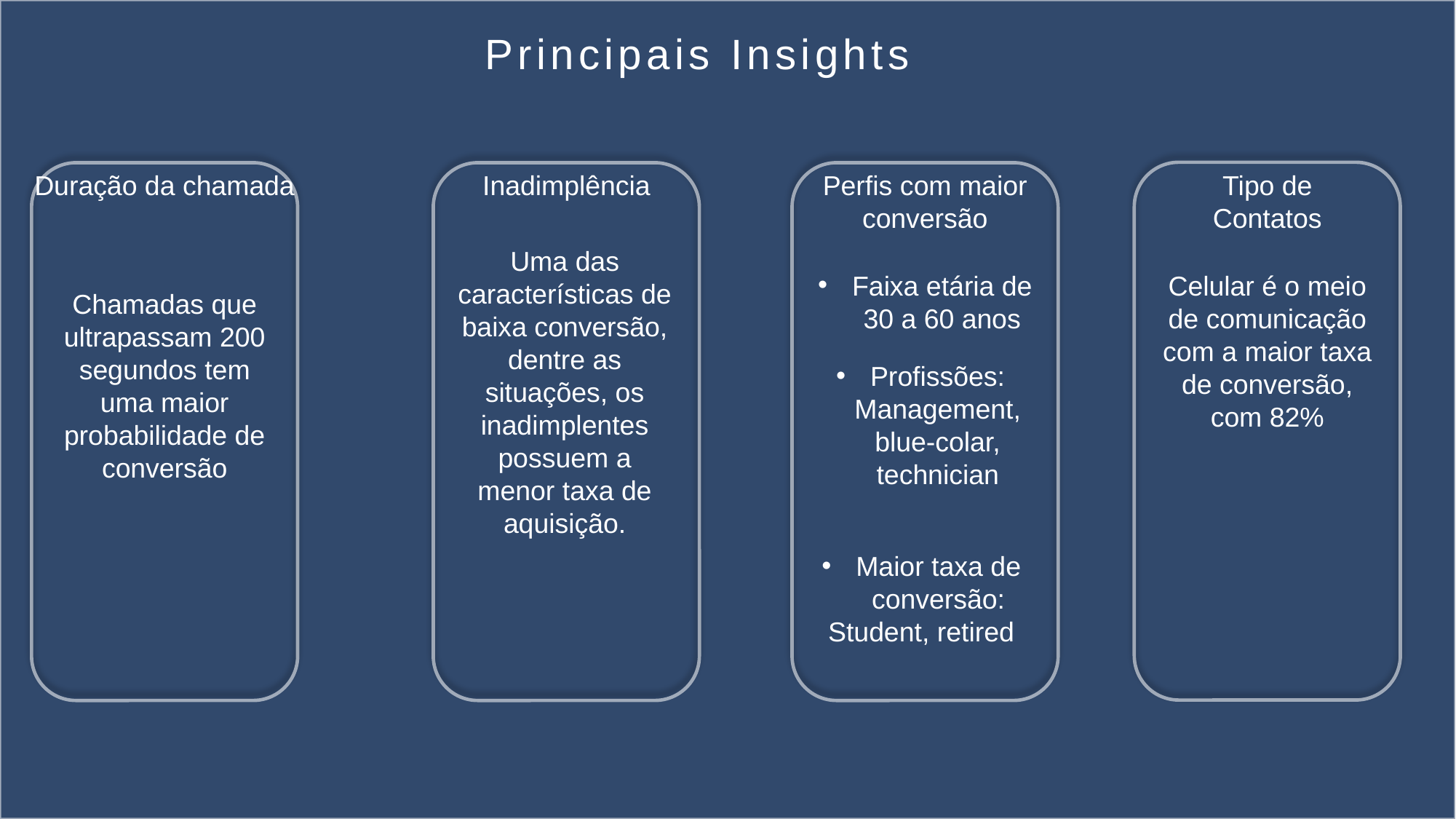

Principais Insights

Inadimplência

Uma das características de baixa conversão, dentre as situações, os inadimplentes possuem a menor taxa de aquisição.

Tipo de Contatos
Duração da chamada

Chamadas que ultrapassam 200 segundos tem uma maior probabilidade de conversão
Perfis com maior conversão
Faixa etária de 30 a 60 anos
Celular é o meio de comunicação com a maior taxa de conversão, com 82%
Profissões: Management, blue-colar, technician
Maior taxa de conversão:
Student, retired